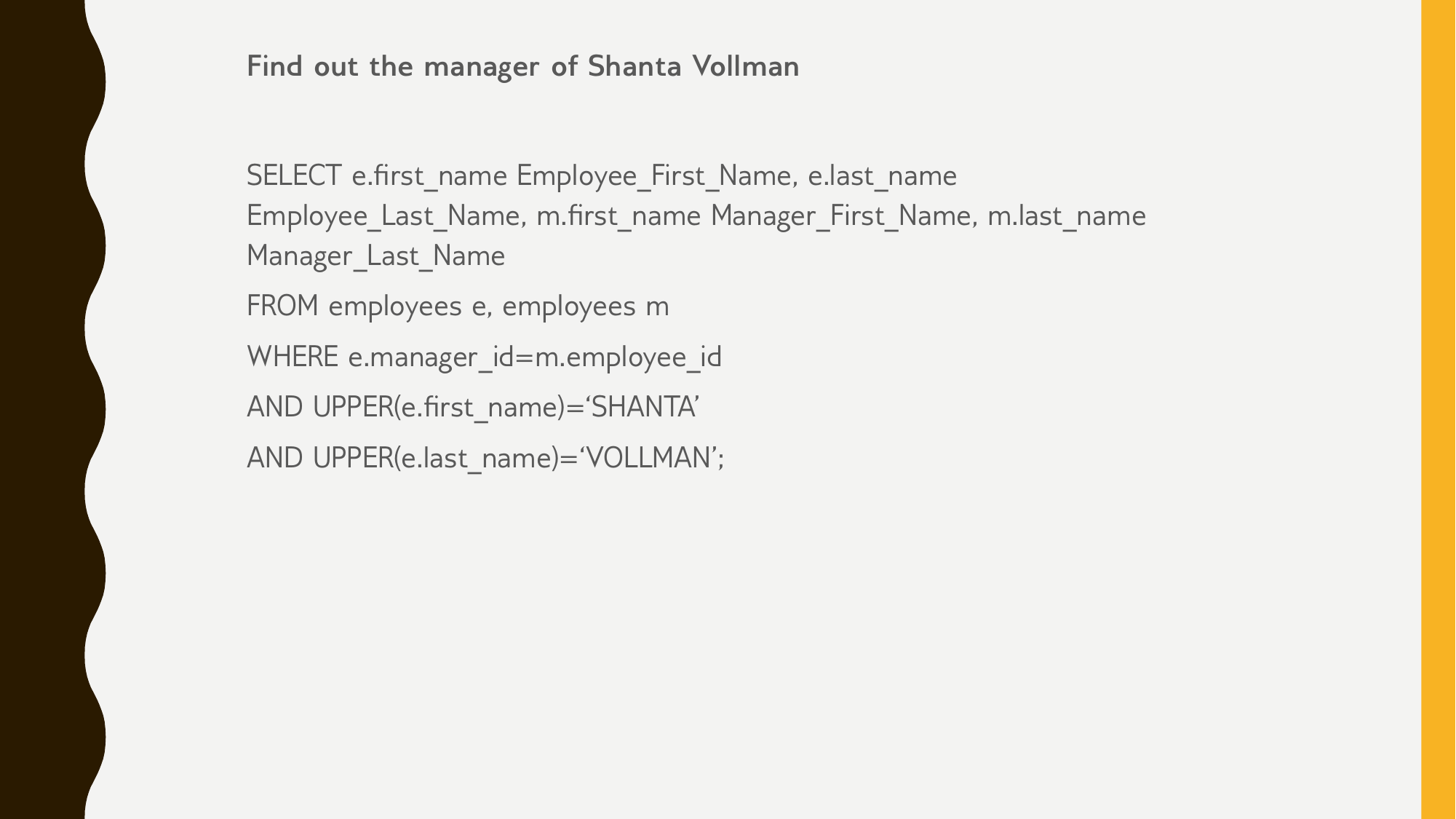

Find out the manager of Shanta Vollman

SELECT e.first_name Employee_First_Name, e.last_name Employee_Last_Name, m.first_name Manager_First_Name, m.last_name Manager_Last_Name
FROM employees e, employees m
WHERE e.manager_id=m.employee_id
AND UPPER(e.first_name)=‘SHANTA’
AND UPPER(e.last_name)=‘VOLLMAN’;